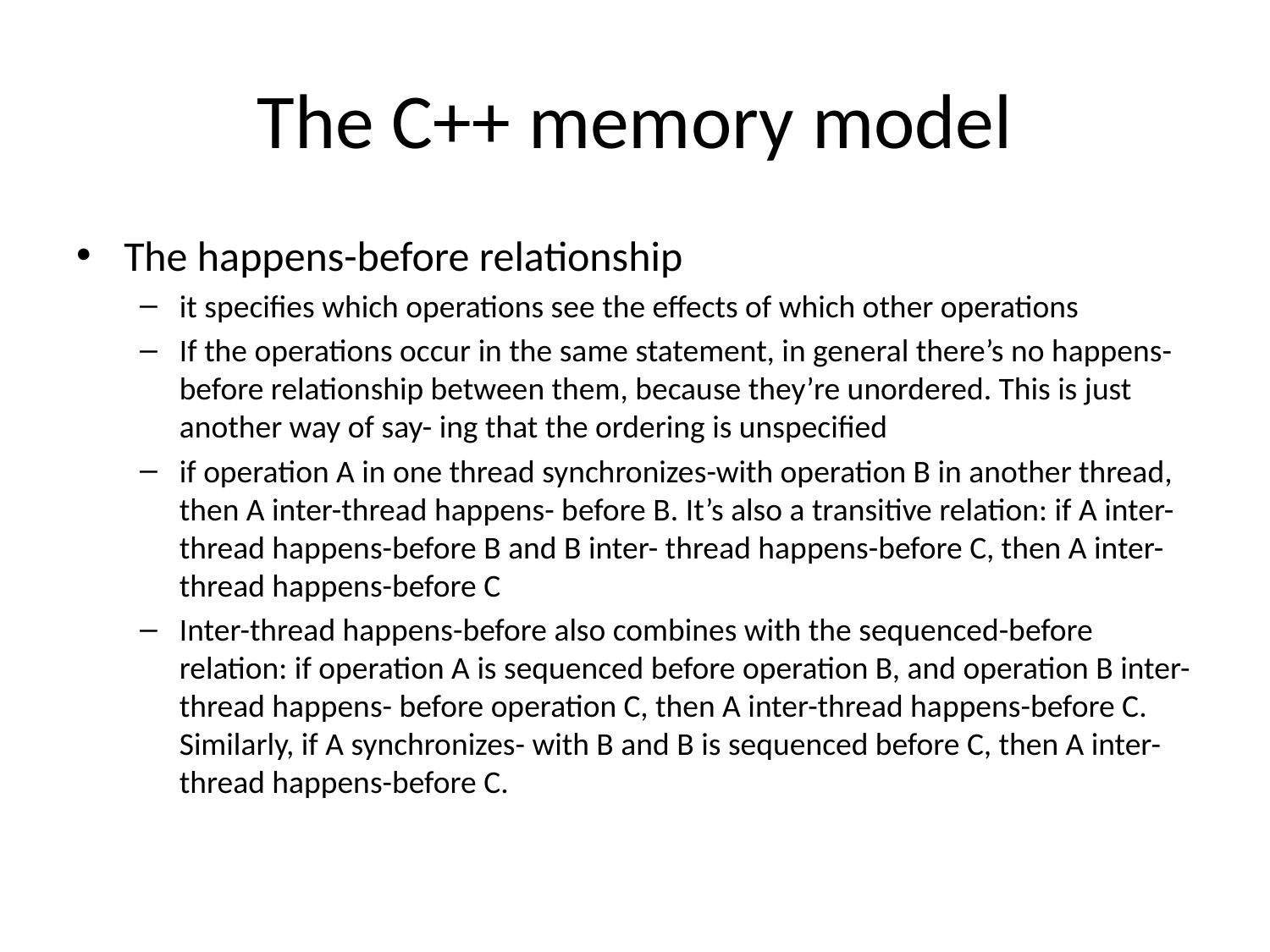

# The C++ memory model
The happens-before relationship
it specifies which operations see the effects of which other operations
If the operations occur in the same statement, in general there’s no happens-before relationship between them, because they’re unordered. This is just another way of say- ing that the ordering is unspecified
if operation A in one thread synchronizes-with operation B in another thread, then A inter-thread happens- before B. It’s also a transitive relation: if A inter-thread happens-before B and B inter- thread happens-before C, then A inter-thread happens-before C
Inter-thread happens-before also combines with the sequenced-before relation: if operation A is sequenced before operation B, and operation B inter-thread happens- before operation C, then A inter-thread happens-before C. Similarly, if A synchronizes- with B and B is sequenced before C, then A inter-thread happens-before C.